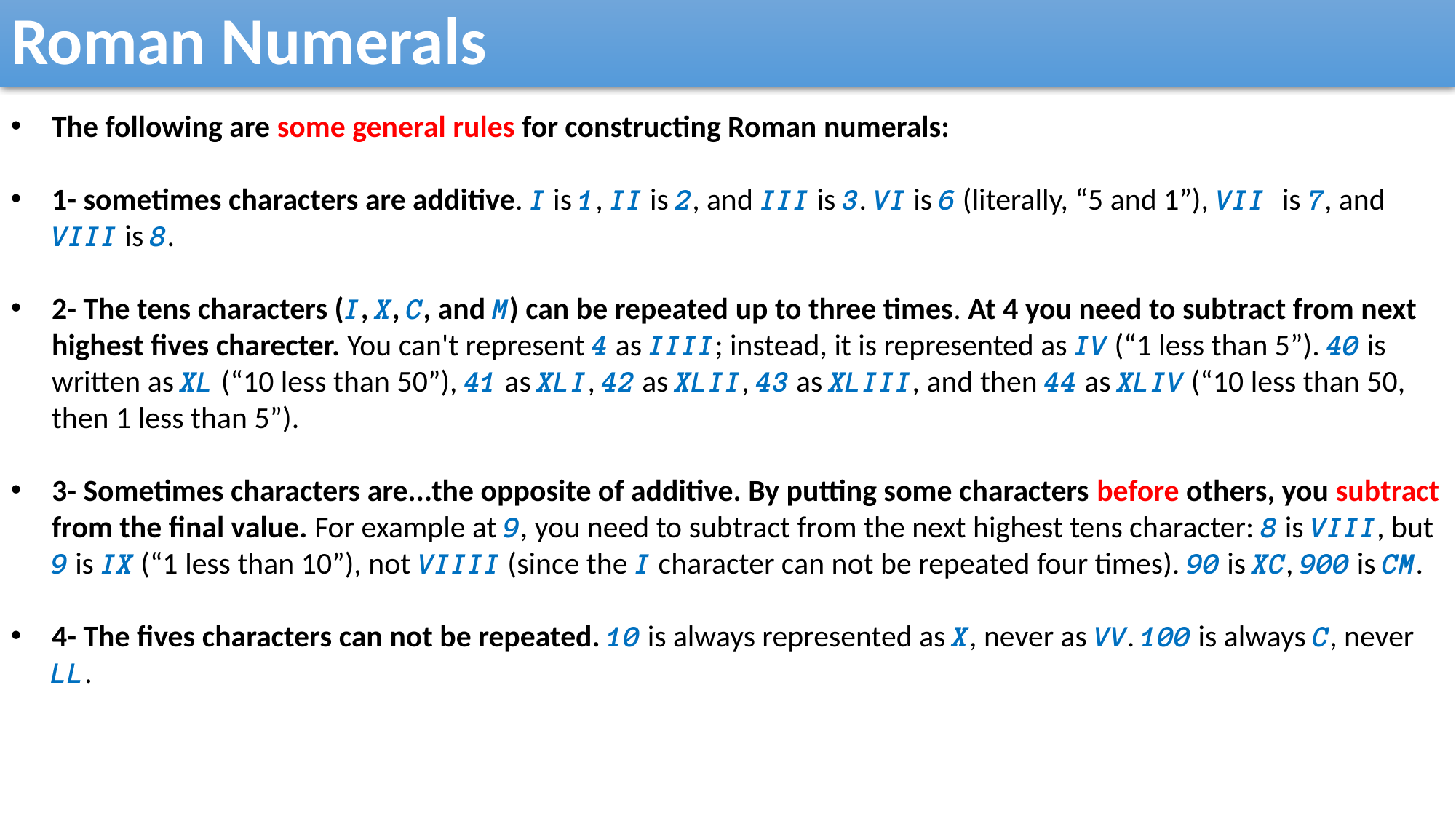

Roman Numerals
The following are some general rules for constructing Roman numerals:

1- sometimes characters are additive. I is 1, II is 2, and III is 3. VI is 6 (literally, “5 and 1”), VII is 7, and VIII is 8.

2- The tens characters (I, X, C, and M) can be repeated up to three times. At 4 you need to subtract from next highest fives charecter. You can't represent 4 as IIII; instead, it is represented as IV (“1 less than 5”). 40 is written as XL (“10 less than 50”), 41 as XLI, 42 as XLII, 43 as XLIII, and then 44 as XLIV (“10 less than 50, then 1 less than 5”).

3- Sometimes characters are...the opposite of additive. By putting some characters before others, you subtract from the final value. For example at 9, you need to subtract from the next highest tens character: 8 is VIII, but 9 is IX (“1 less than 10”), not VIIII (since the I character can not be repeated four times). 90 is XC, 900 is CM.

4- The fives characters can not be repeated. 10 is always represented as X, never as VV. 100 is always C, never LL.